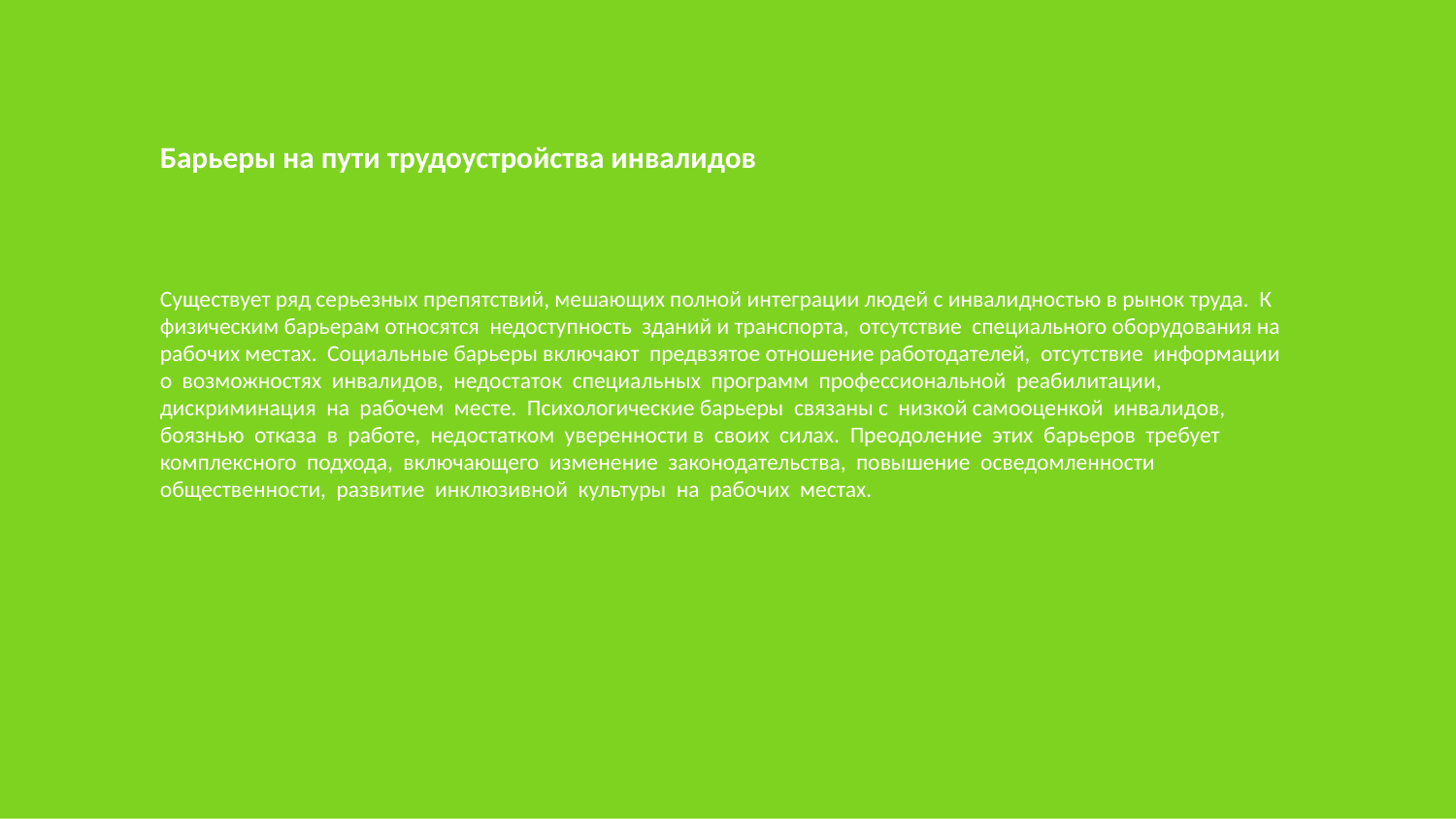

Барьеры на пути трудоустройства инвалидов
Существует ряд серьезных препятствий, мешающих полной интеграции людей с инвалидностью в рынок труда.  К физическим барьерам относятся  недоступность  зданий и транспорта,  отсутствие  специального оборудования на рабочих местах.  Социальные барьеры включают  предвзятое отношение работодателей,  отсутствие  информации о  возможностях  инвалидов,  недостаток  специальных  программ  профессиональной  реабилитации,  дискриминация  на  рабочем  месте.  Психологические барьеры  связаны с  низкой самооценкой  инвалидов,  боязнью  отказа  в  работе,  недостатком  уверенности в  своих  силах.  Преодоление  этих  барьеров  требует  комплексного  подхода,  включающего  изменение  законодательства,  повышение  осведомленности  общественности,  развитие  инклюзивной  культуры  на  рабочих  местах.